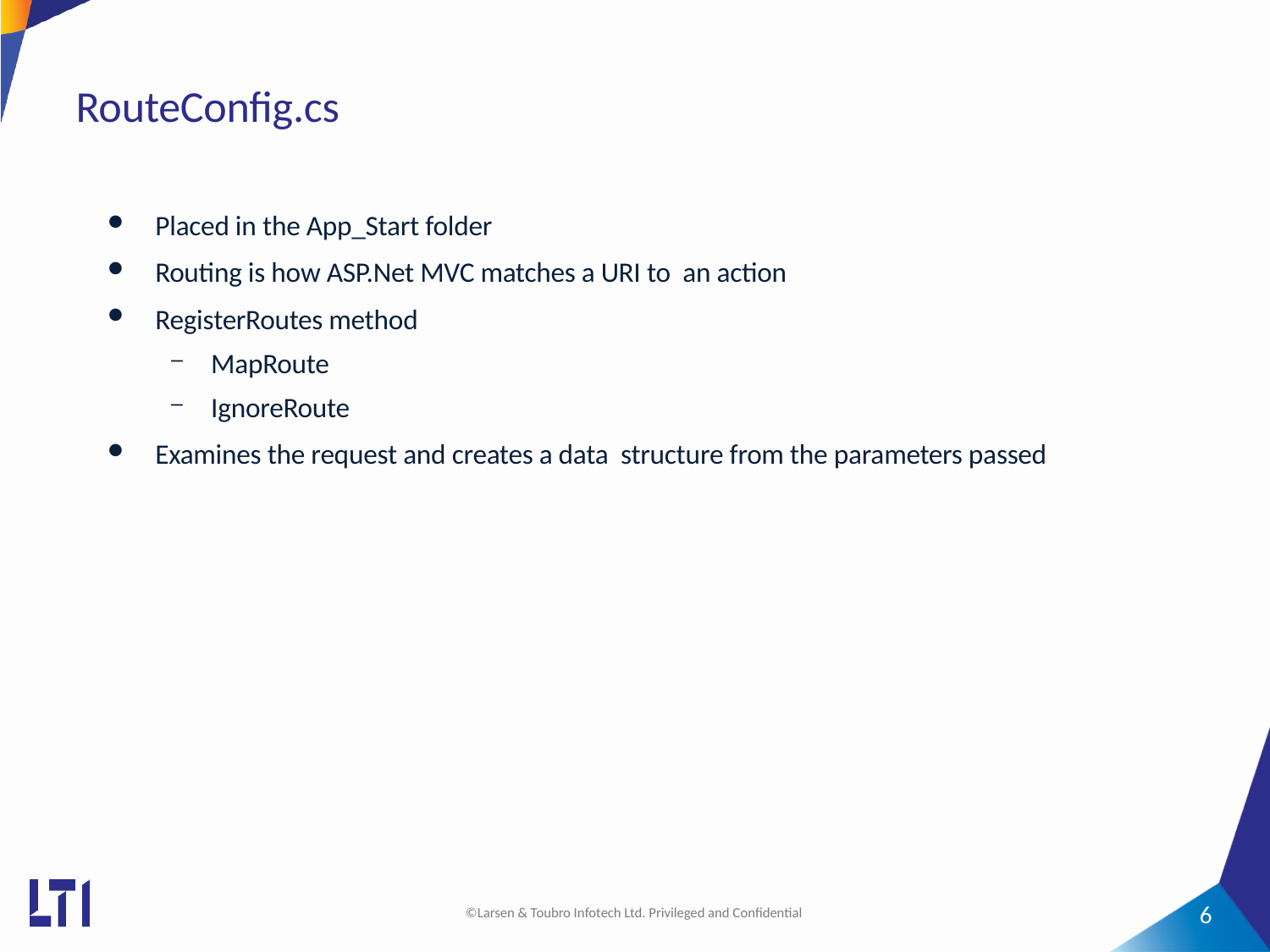

# RouteConfig.cs
Placed in the App_Start folder
Routing is how ASP.Net MVC matches a URI to  an action
RegisterRoutes method
MapRoute
IgnoreRoute
Examines the request and creates a data  structure from the parameters passed